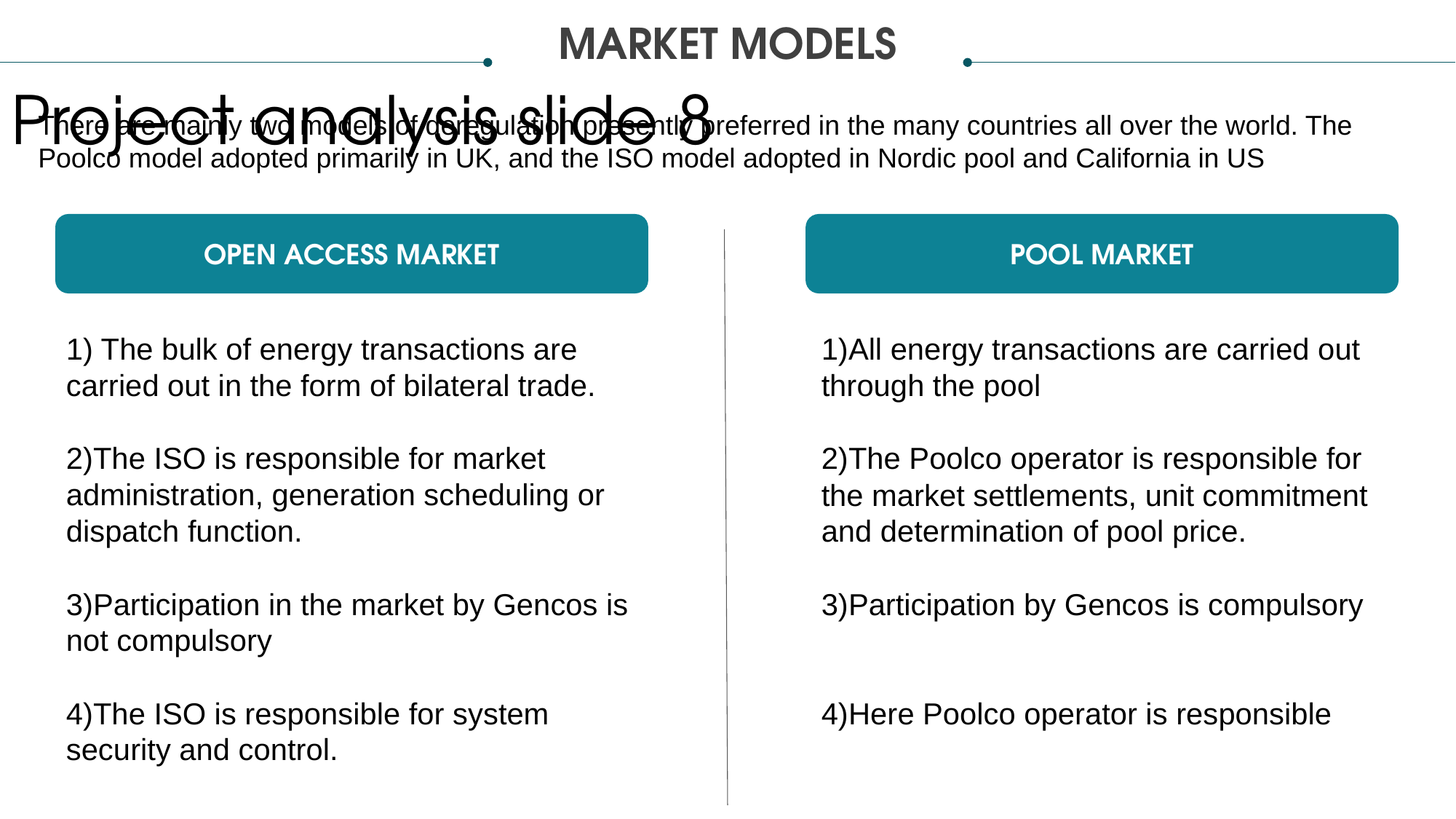

MARKET MODELS
Project analysis slide 8
There are mainly two models of deregulation presently preferred in the many countries all over the world. The Poolco model adopted primarily in UK, and the ISO model adopted in Nordic pool and California in US
POOL MARKET
OPEN ACCESS MARKET
1) The bulk of energy transactions are carried out in the form of bilateral trade.

2)The ISO is responsible for market administration, generation scheduling or dispatch function.

3)Participation in the market by Gencos is not compulsory

4)The ISO is responsible for system security and control.
1)All energy transactions are carried out through the pool

2)The Poolco operator is responsible for the market settlements, unit commitment and determination of pool price.

3)Participation by Gencos is compulsory

4)Here Poolco operator is responsible